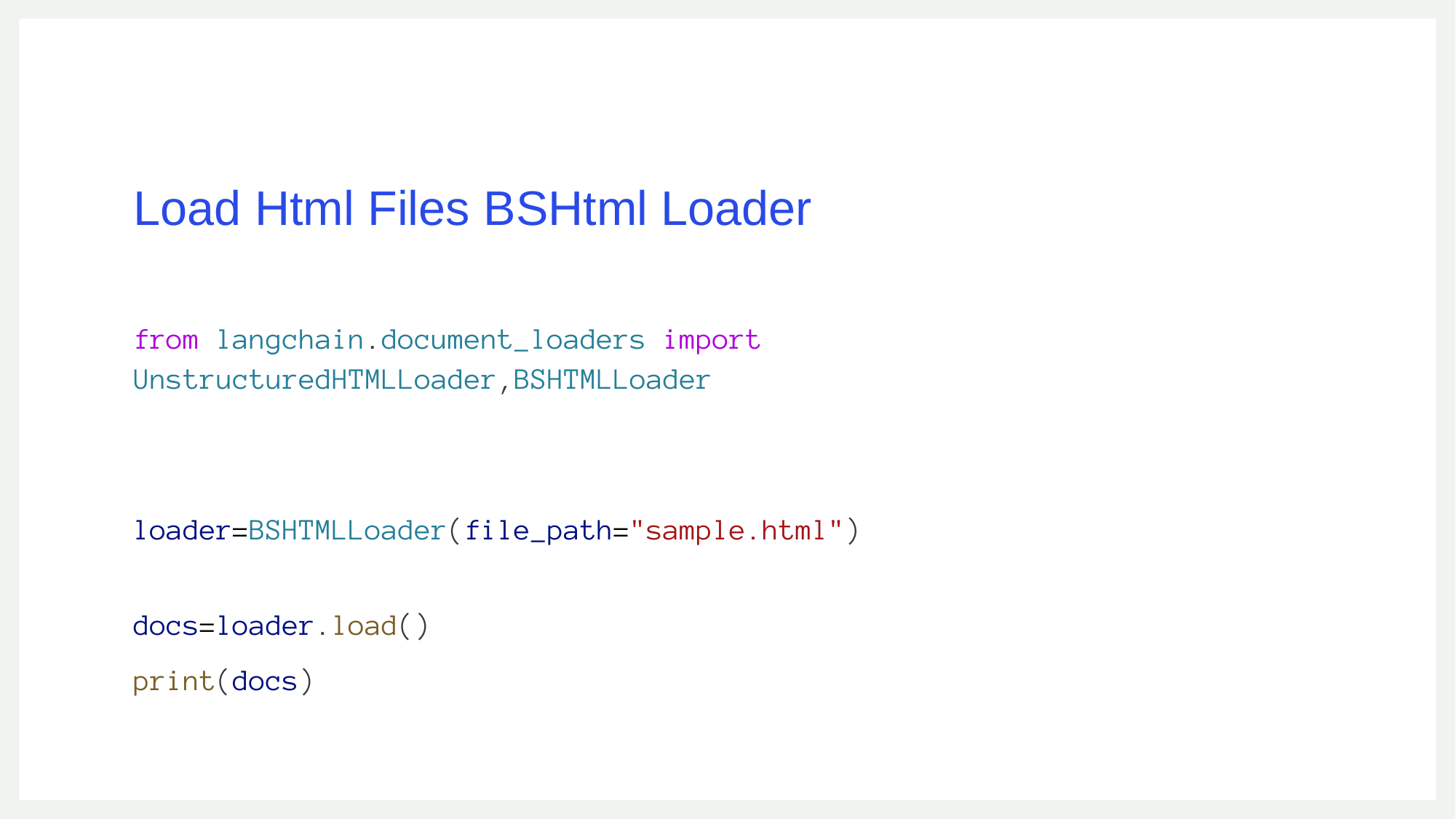

# Load Html Files BSHtml Loader

from langchain.document_loaders import UnstructuredHTMLLoader,BSHTMLLoader

loader=BSHTMLLoader(file_path="sample.html")
docs=loader.load()
print(docs)